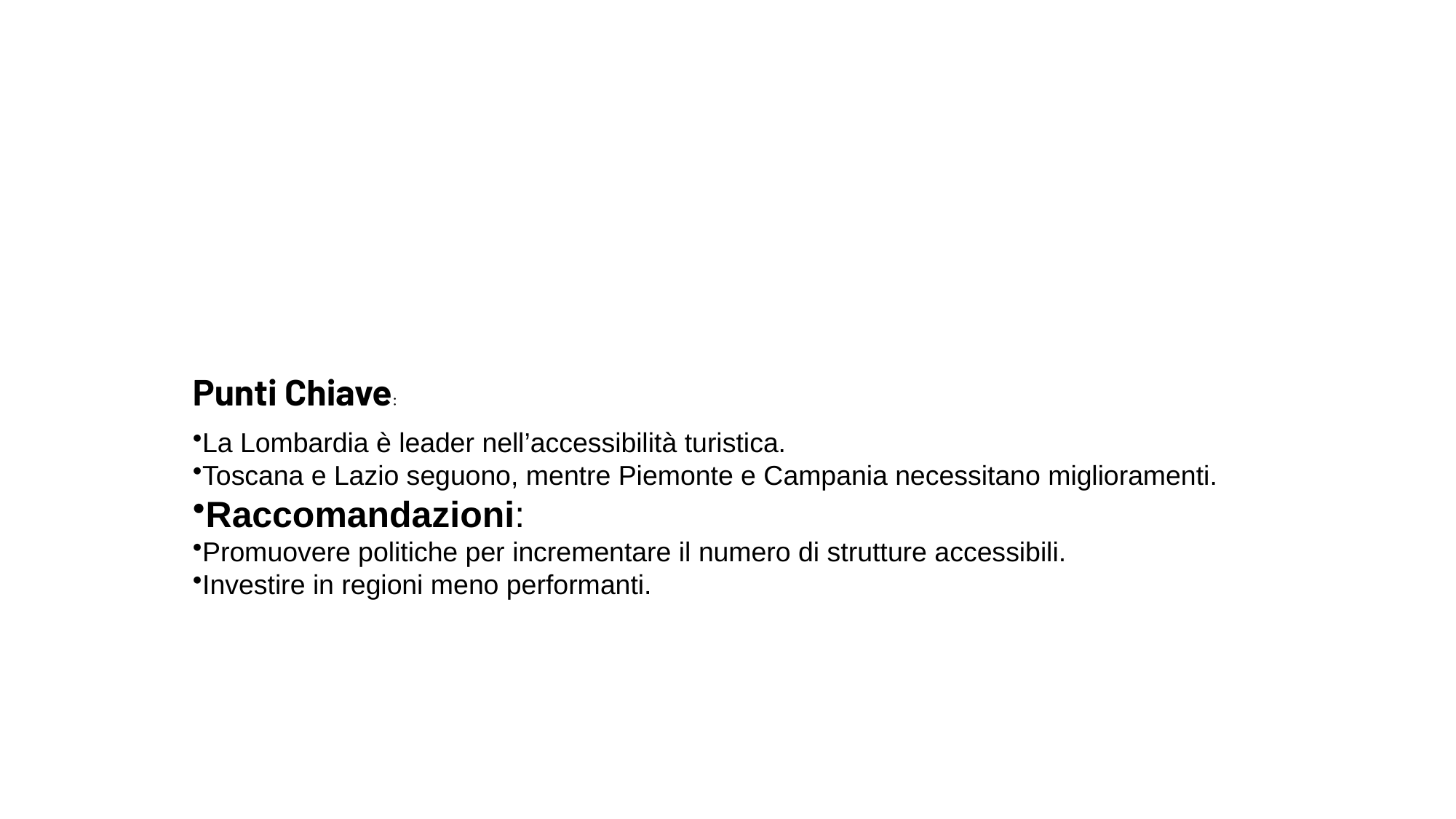

# Punti Chiave:
La Lombardia è leader nell’accessibilità turistica.
Toscana e Lazio seguono, mentre Piemonte e Campania necessitano miglioramenti.
Raccomandazioni:
Promuovere politiche per incrementare il numero di strutture accessibili.
Investire in regioni meno performanti.